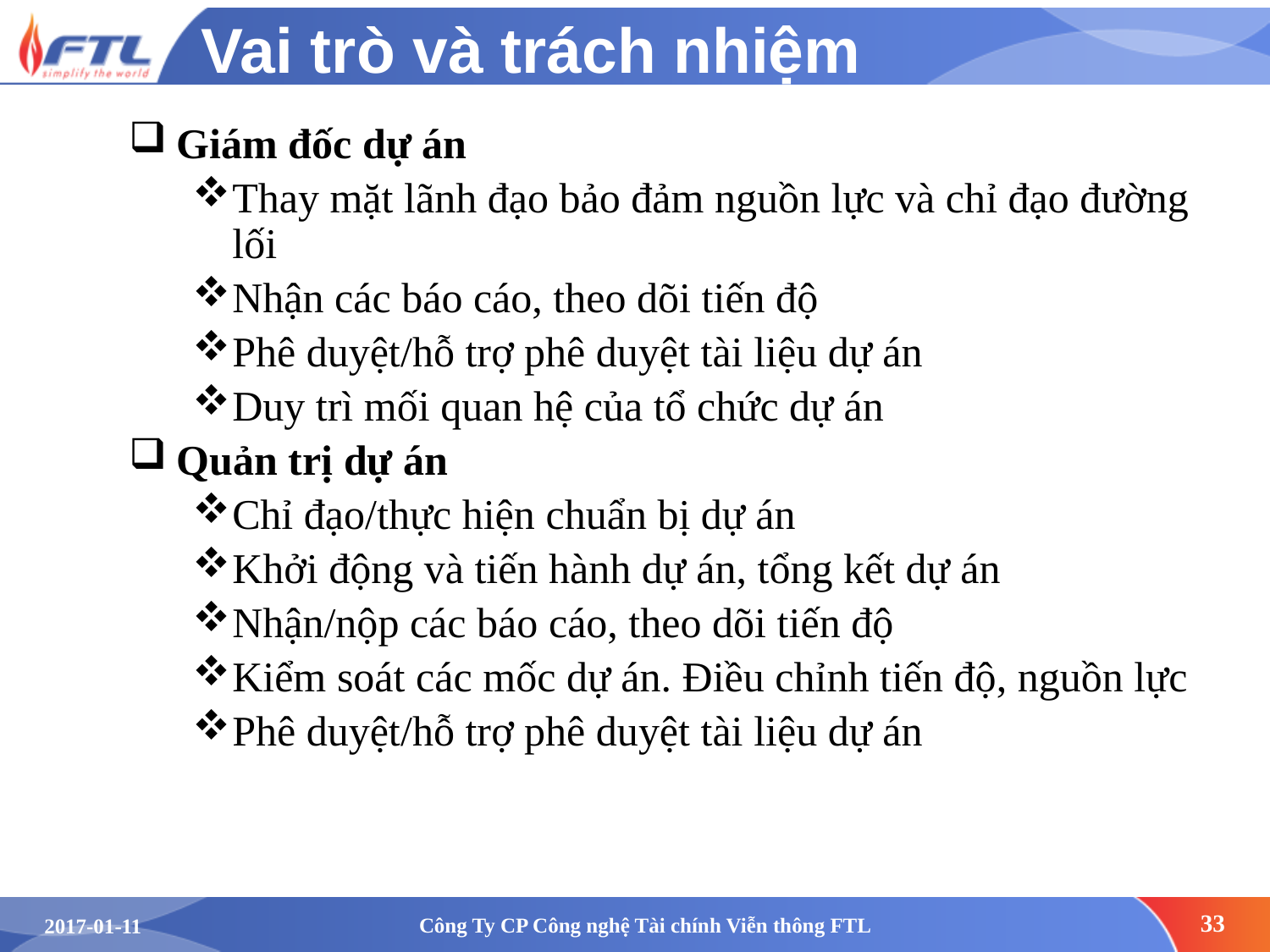

# Vai trò và trách nhiệm
Giám đốc dự án
Thay mặt lãnh đạo bảo đảm nguồn lực và chỉ đạo đường lối
Nhận các báo cáo, theo dõi tiến độ
Phê duyệt/hỗ trợ phê duyệt tài liệu dự án
Duy trì mối quan hệ của tổ chức dự án
Quản trị dự án
Chỉ đạo/thực hiện chuẩn bị dự án
Khởi động và tiến hành dự án, tổng kết dự án
Nhận/nộp các báo cáo, theo dõi tiến độ
Kiểm soát các mốc dự án. Điều chỉnh tiến độ, nguồn lực
Phê duyệt/hỗ trợ phê duyệt tài liệu dự án

Công Ty CP Công nghệ Tài chính Viễn thông FTL
33